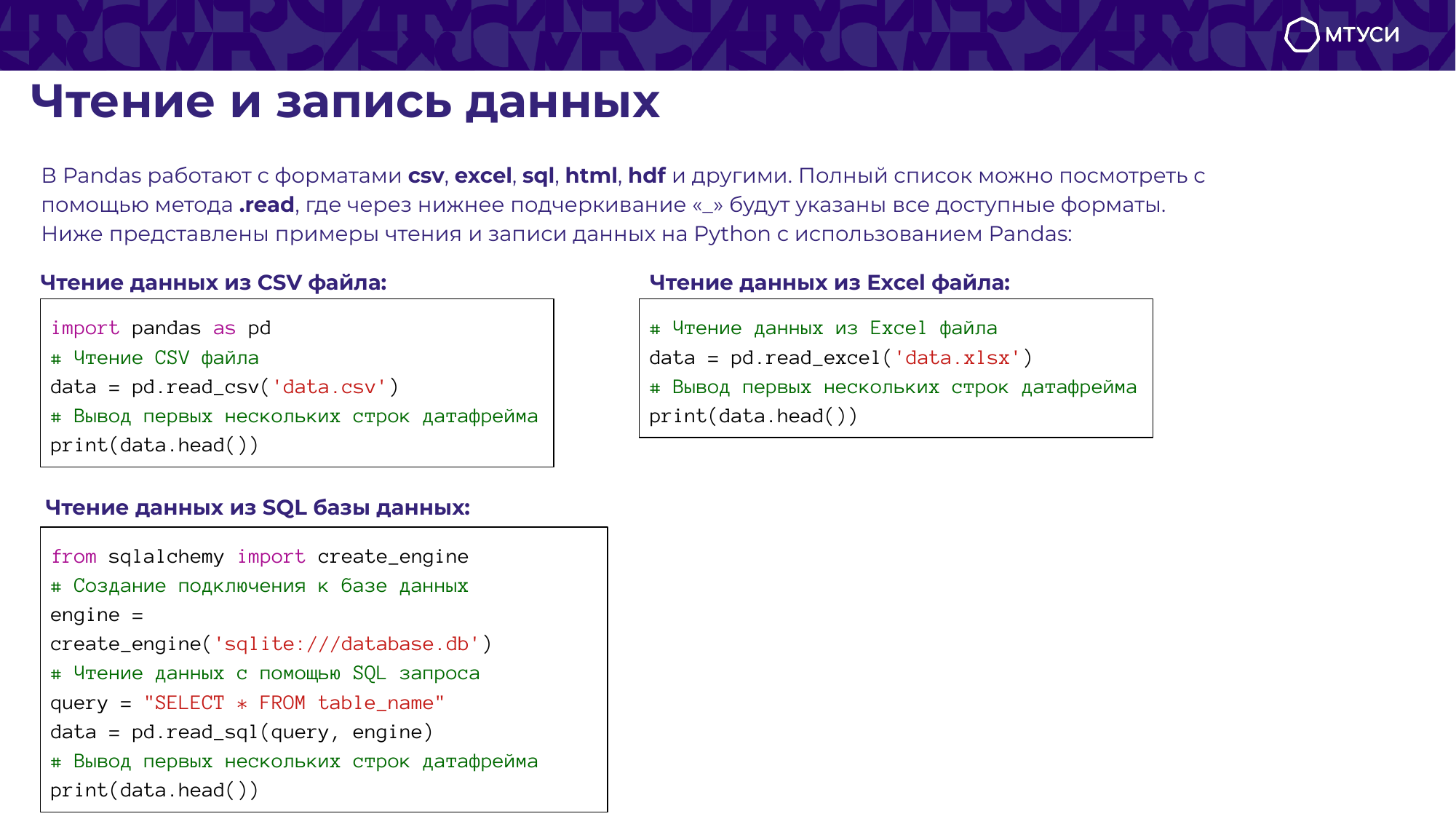

# Чтение и запись данных
В Pandas работают с форматами csv, excel, sql, html, hdf и другими. Полный список можно посмотреть с помощью метода .read, где через нижнее подчеркивание «_» будут указаны все доступные форматы.
Ниже представлены примеры чтения и записи данных на Python с использованием Pandas:
Чтение данных из CSV файла:
Чтение данных из Excel файла:
import pandas as pd
# Чтение CSV файла
data = pd.read_csv('data.csv')
# Вывод первых нескольких строк датафрейма
print(data.head())
# Чтение данных из Excel файла data = pd.read_excel('data.xlsx') # Вывод первых нескольких строк датафрейма print(data.head())
Чтение данных из SQL базы данных:
from sqlalchemy import create_engine
# Создание подключения к базе данных
engine = create_engine('sqlite:///database.db')
# Чтение данных с помощью SQL запроса
query = "SELECT * FROM table_name"
data = pd.read_sql(query, engine)
# Вывод первых нескольких строк датафрейма
print(data.head())